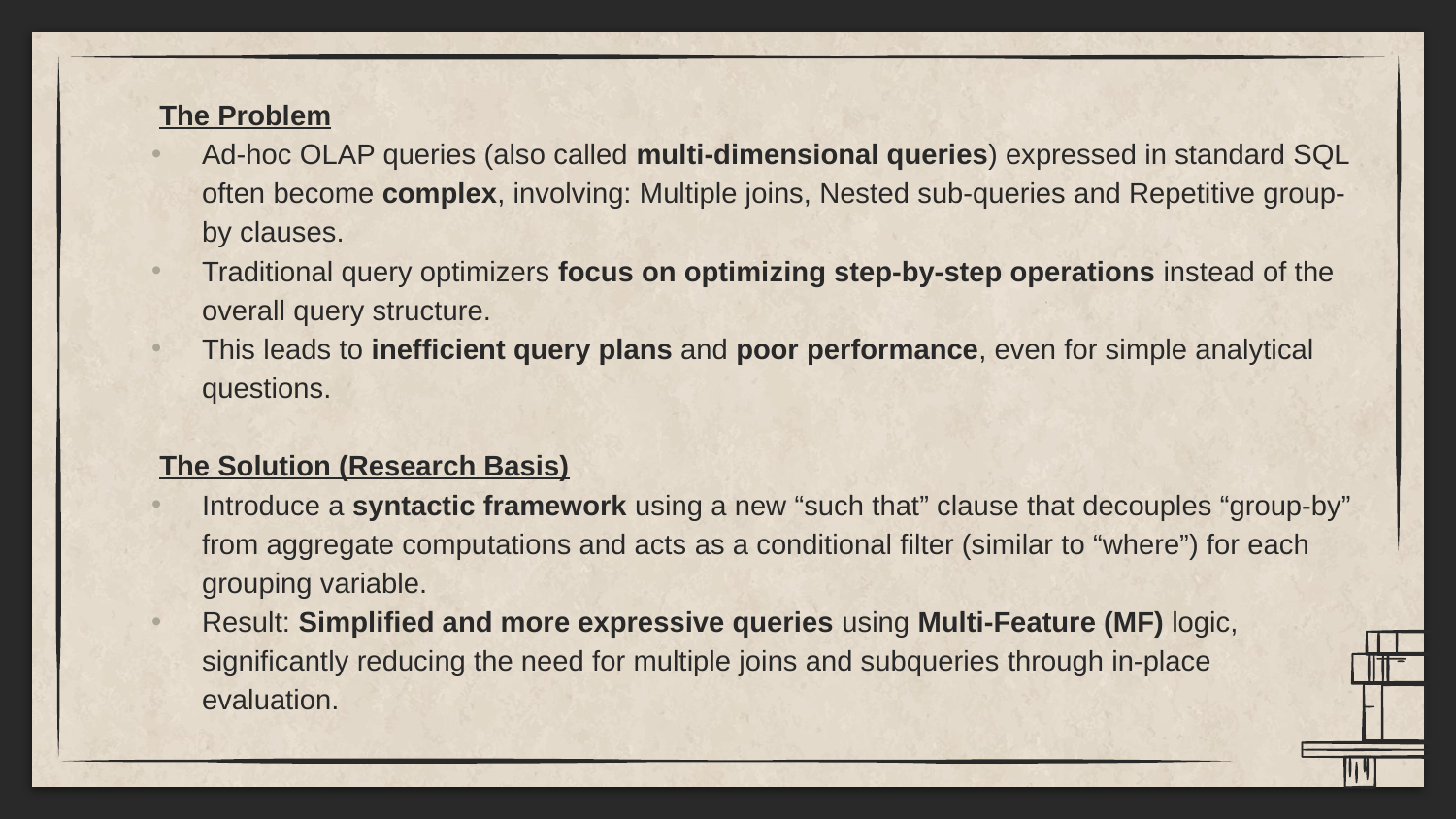

The Problem
Ad-hoc OLAP queries (also called multi-dimensional queries) expressed in standard SQL often become complex, involving: Multiple joins, Nested sub-queries and Repetitive group-by clauses.
Traditional query optimizers focus on optimizing step-by-step operations instead of the overall query structure.
This leads to inefficient query plans and poor performance, even for simple analytical questions.

 The Solution (Research Basis)
Introduce a syntactic framework using a new “such that” clause that decouples “group-by” from aggregate computations and acts as a conditional filter (similar to “where”) for each grouping variable.
Result: Simplified and more expressive queries using Multi-Feature (MF) logic,  significantly reducing the need for multiple joins and subqueries through in-place evaluation.